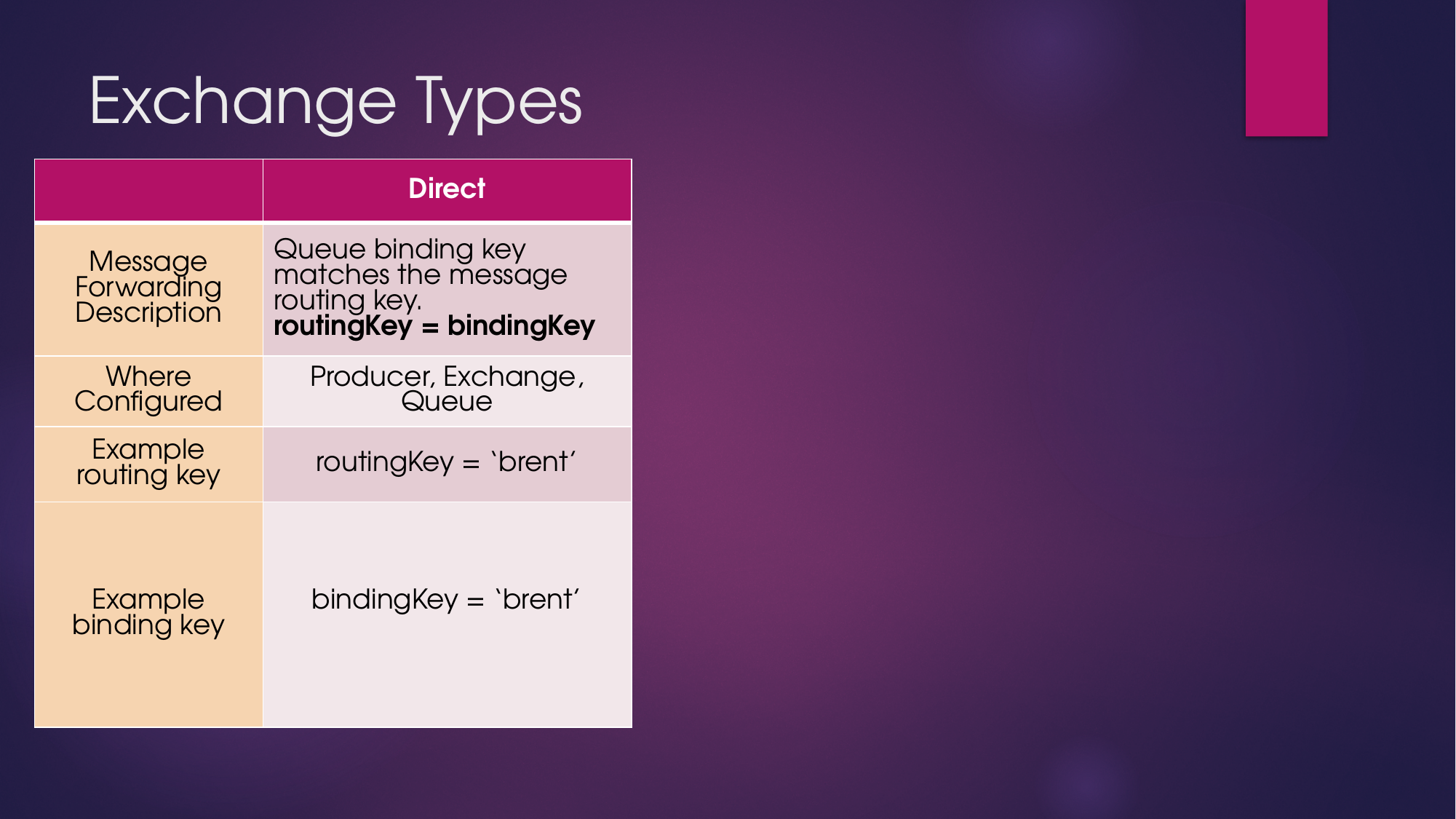

# Exchange Types
|  | Direct |
| --- | --- |
| Message Forwarding Description | Queue binding key matches the message routing key. routingKey = bindingKey |
| Where Configured | Producer, Exchange, Queue |
| Example routing key | routingKey = ‘brent’ |
| Example binding key | bindingKey = ‘brent’ |